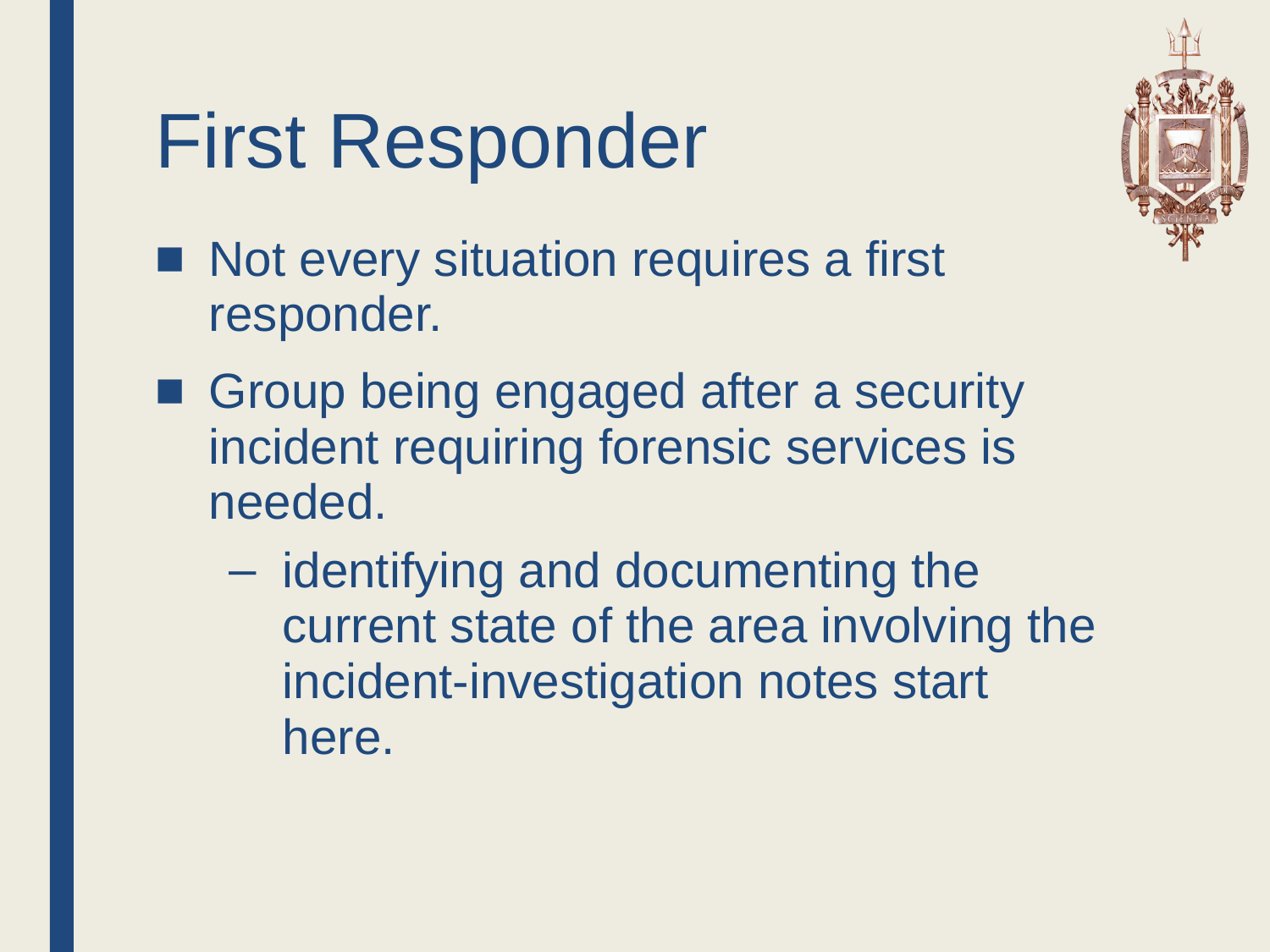

# First Responder
Not every situation requires a first responder.
Group being engaged after a security incident requiring forensic services is needed.
identifying and documenting the current state of the area involving the incident-investigation notes start here.